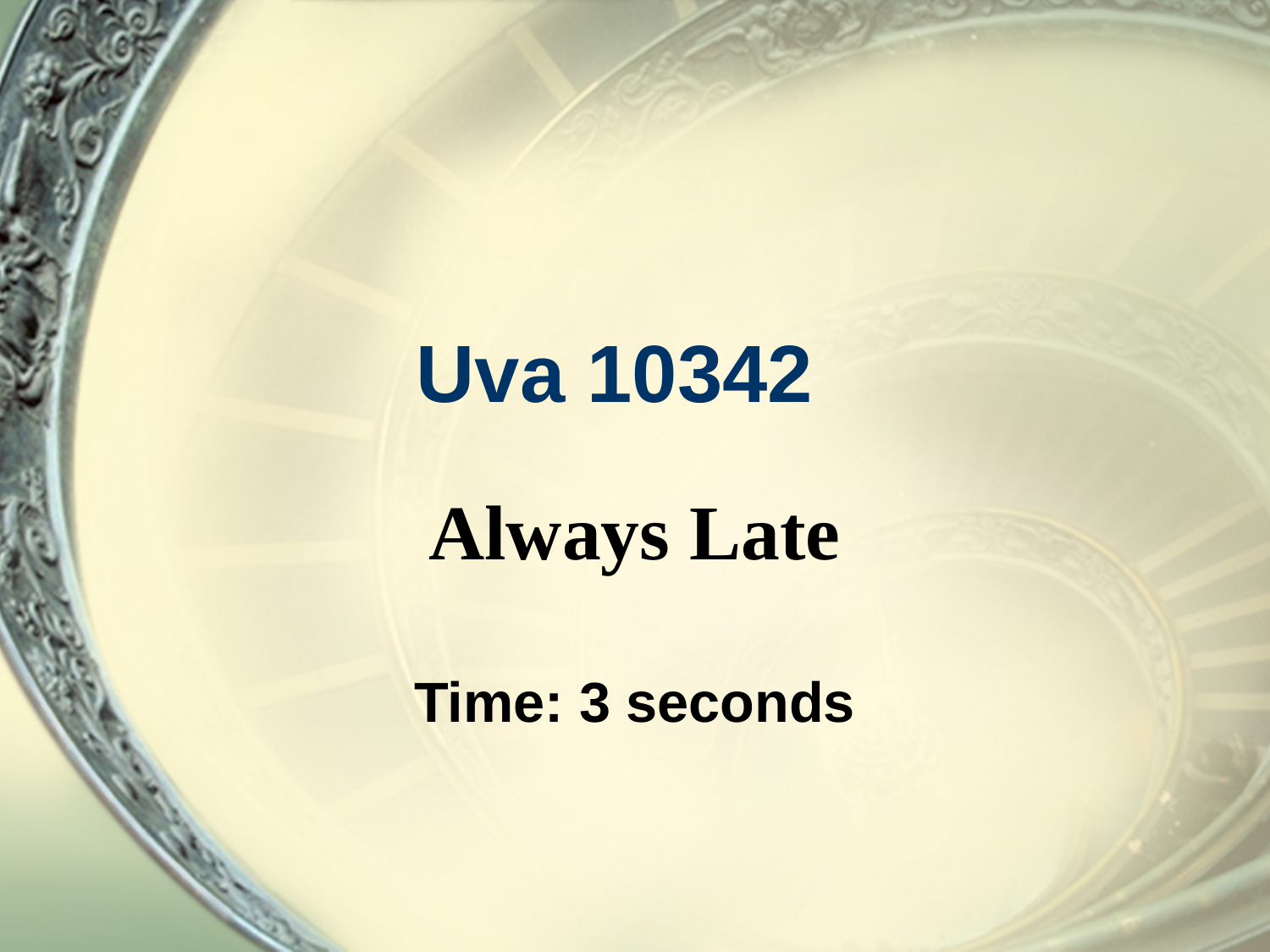

# Uva 10342
Always Late

Time: 3 seconds